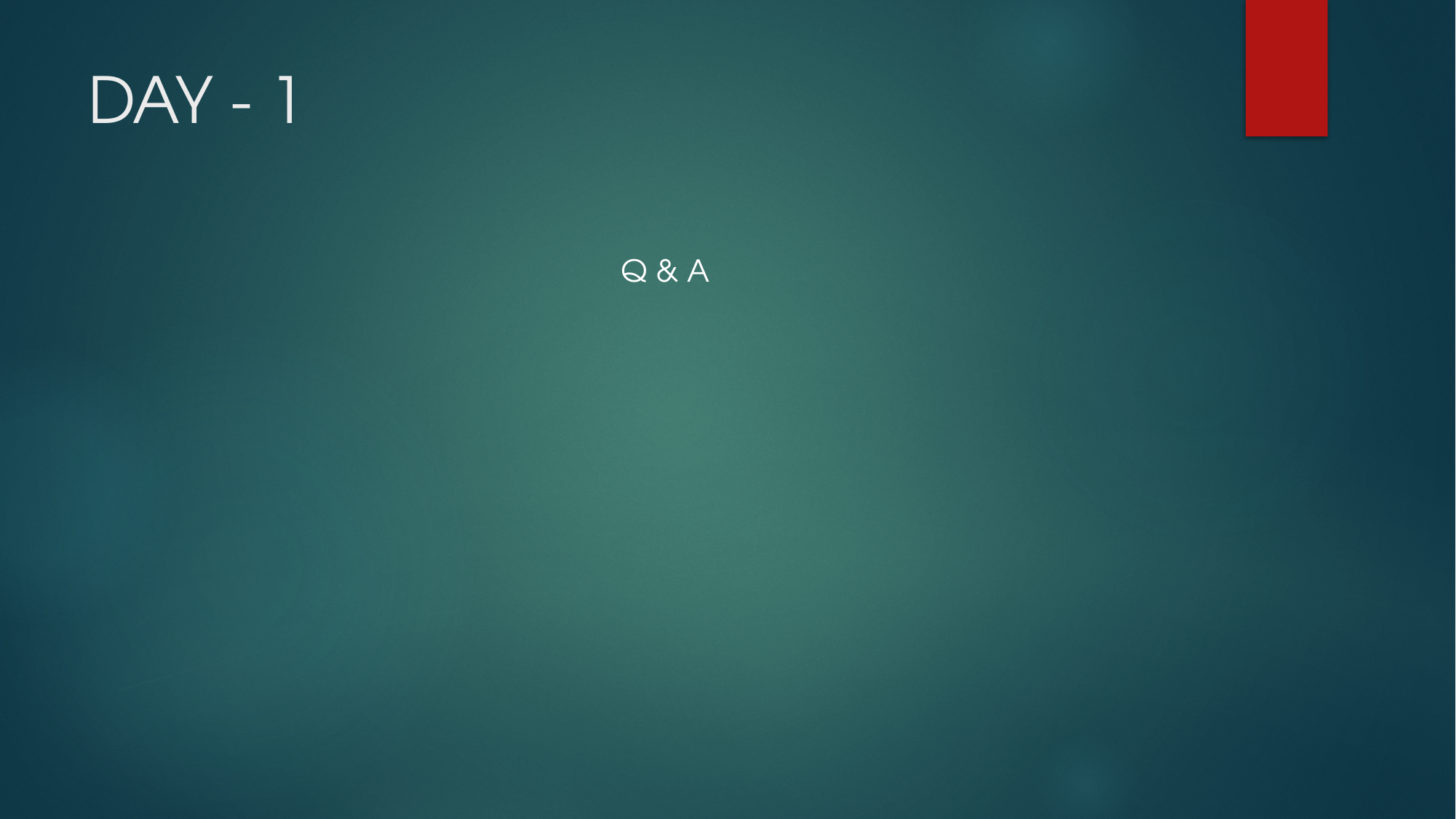

# DAY - 1
Q & A